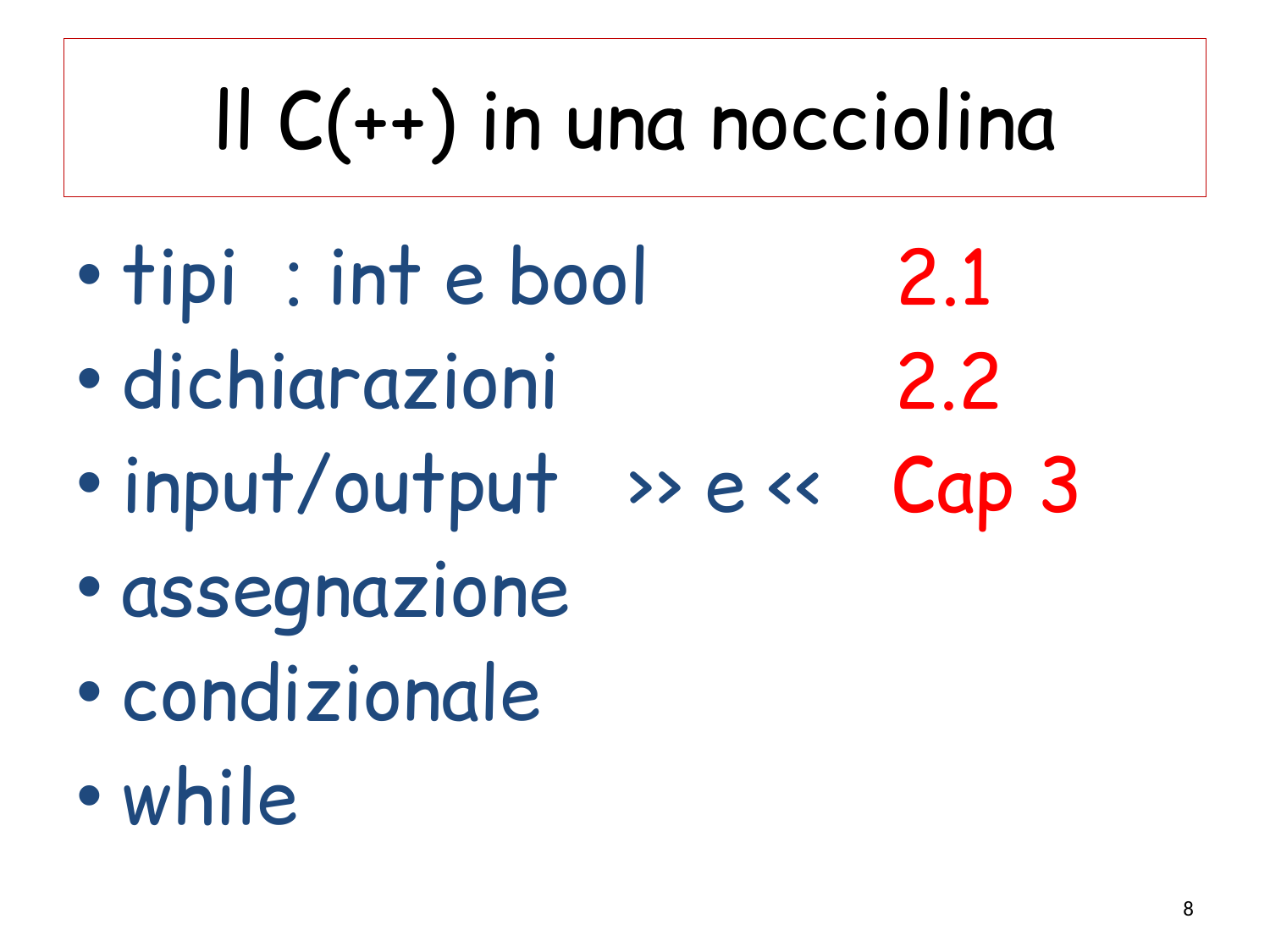

# ll C(++) in una nocciolina
tipi  : int e bool           2.1
dichiarazioni               2.2
input/output   >> e <<   Cap 3
assegnazione
condizionale
while
8